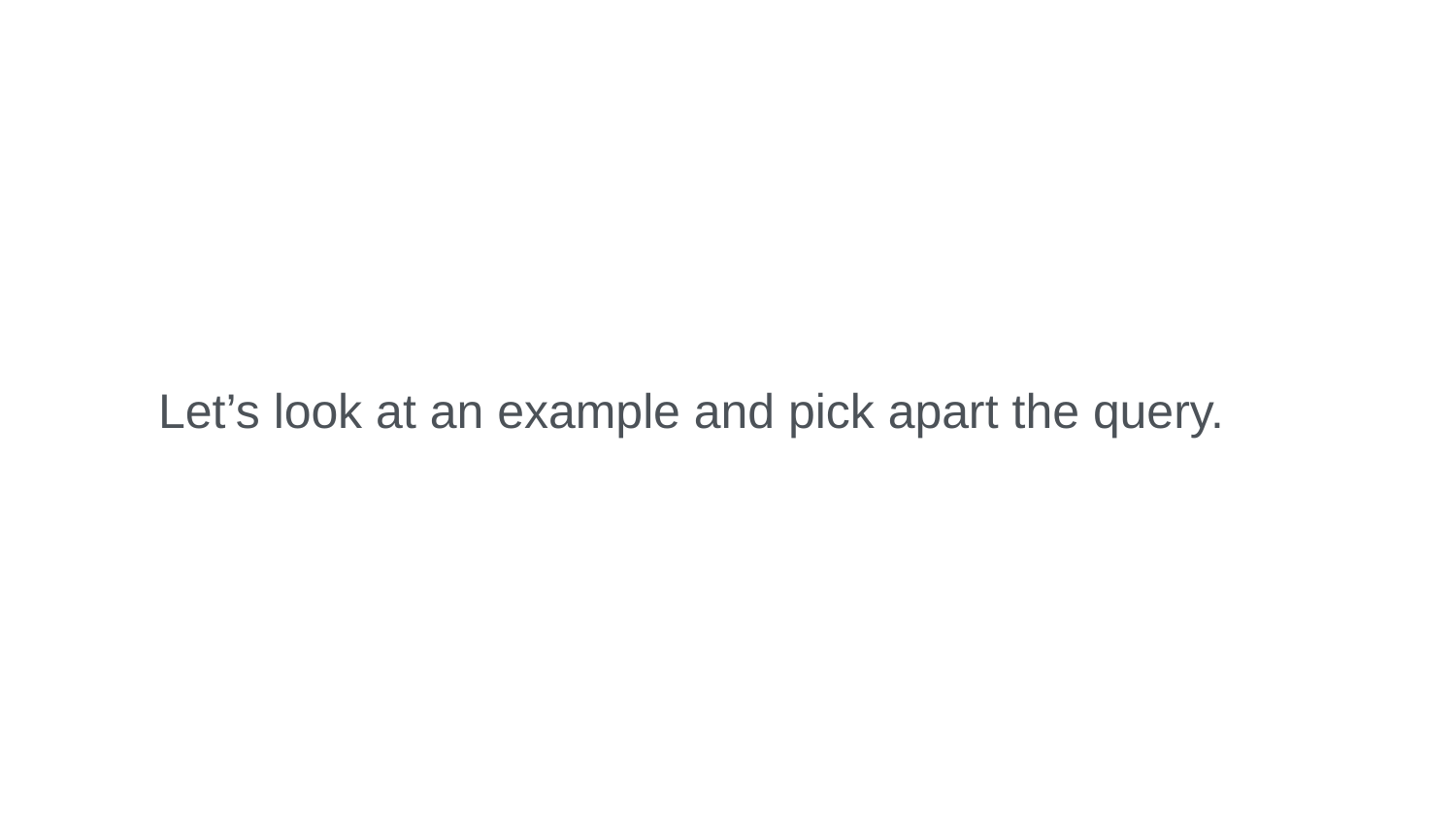

Let’s look at an example and pick apart the query.